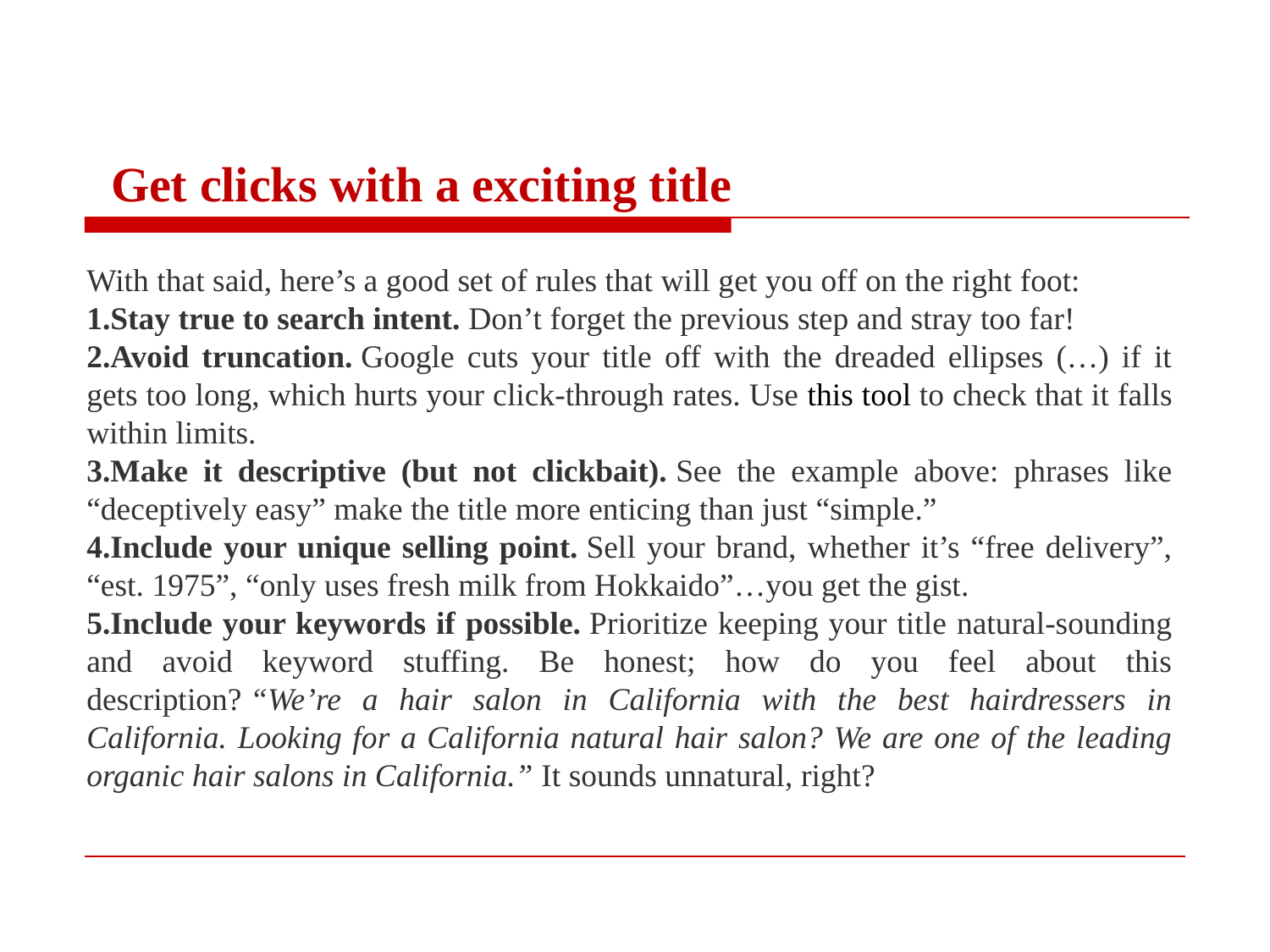

Get clicks with a exciting title
With that said, here’s a good set of rules that will get you off on the right foot:
Stay true to search intent. Don’t forget the previous step and stray too far!
Avoid truncation. Google cuts your title off with the dreaded ellipses (…) if it gets too long, which hurts your click-through rates. Use this tool to check that it falls within limits.
Make it descriptive (but not clickbait). See the example above: phrases like “deceptively easy” make the title more enticing than just “simple.”
Include your unique selling point. Sell your brand, whether it’s “free delivery”, “est. 1975”, “only uses fresh milk from Hokkaido”…you get the gist.
Include your keywords if possible. Prioritize keeping your title natural-sounding and avoid keyword stuffing. Be honest; how do you feel about this description? “We’re a hair salon in California with the best hairdressers in California. Looking for a California natural hair salon? We are one of the leading organic hair salons in California.” It sounds unnatural, right?